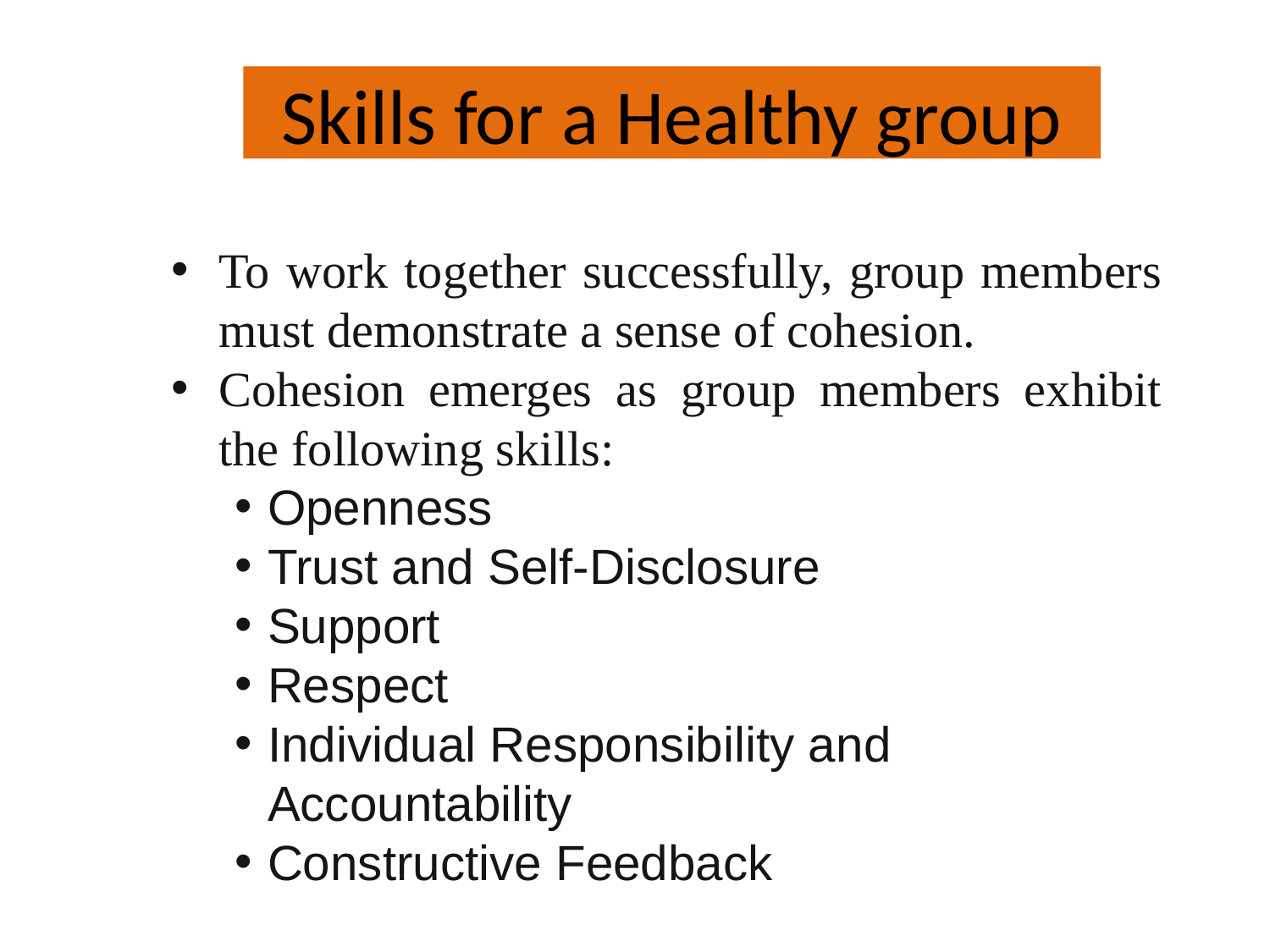

# Skills for a Healthy group
To work together successfully, group members must demonstrate a sense of cohesion.
Cohesion emerges as group members exhibit the following skills:
Openness
Trust and Self-Disclosure
Support
Respect
Individual Responsibility and Accountability
Constructive Feedback